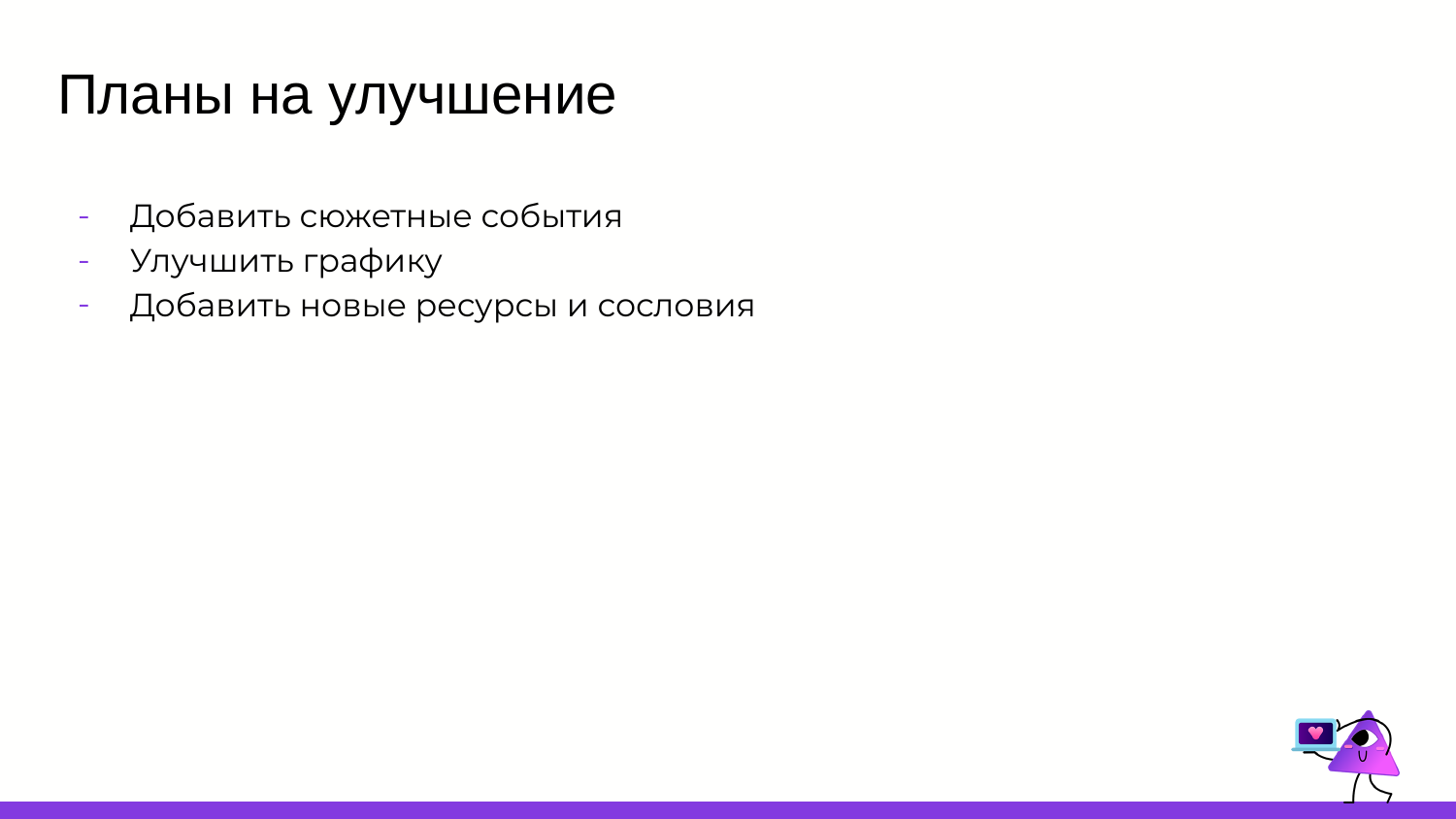

# Планы на улучшение
Добавить сюжетные события
Улучшить графику
Добавить новые ресурсы и сословия